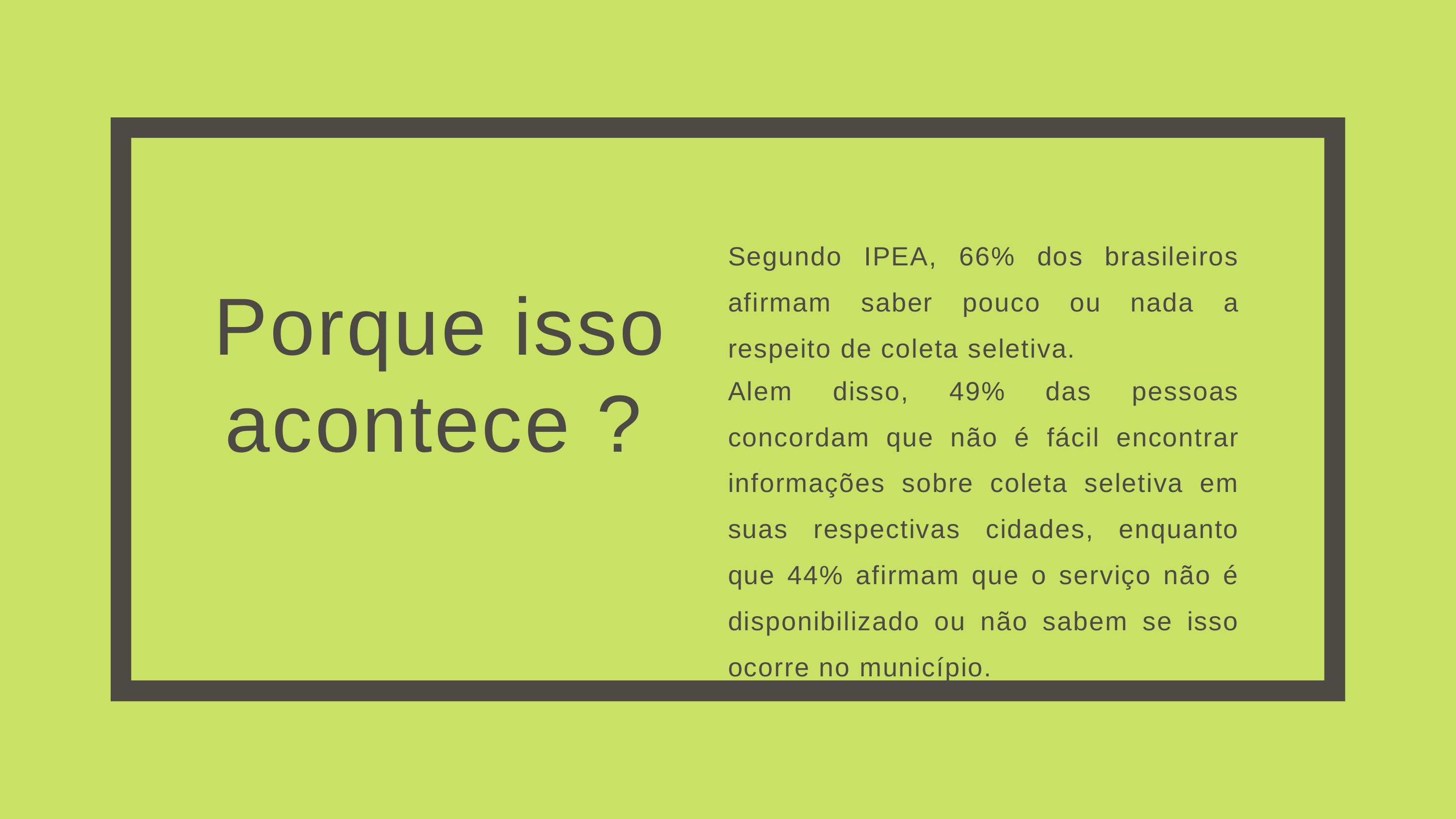

Segundo IPEA, 66% dos brasileiros afirmam saber pouco ou nada a respeito de coleta seletiva.
Porque isso acontece ?
Alem disso, 49% das pessoas concordam que não é fácil encontrar informações sobre coleta seletiva em suas respectivas cidades, enquanto que 44% afirmam que o serviço não é disponibilizado ou não sabem se isso ocorre no município.